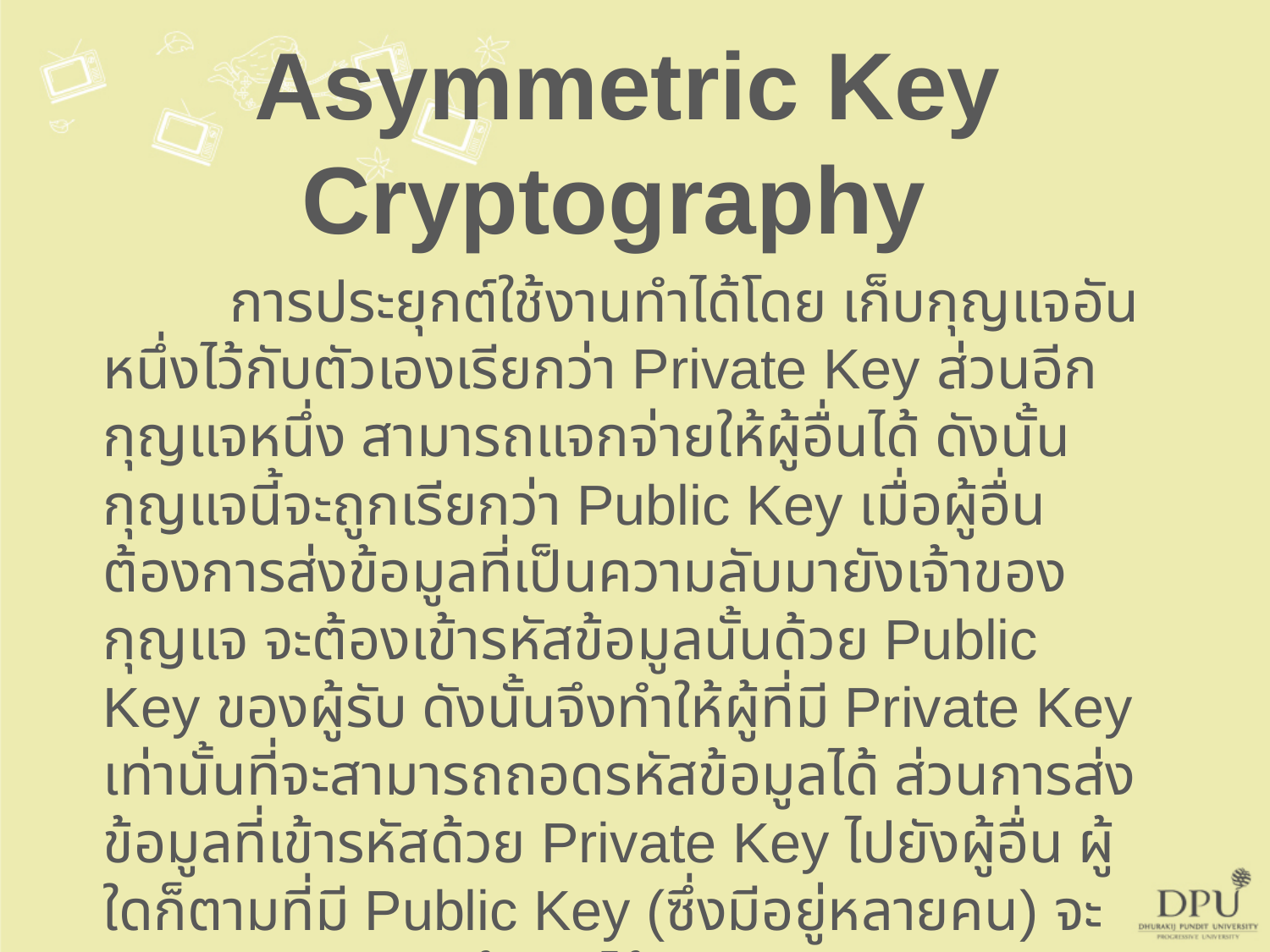

Asymmetric Key Cryptography
	การประยุกต์ใช้งานทำได้โดย เก็บกุญแจอันหนึ่งไว้กับตัวเองเรียกว่า Private Key ส่วนอีกกุญแจหนึ่ง สามารถแจกจ่ายให้ผู้อื่นได้ ดังนั้นกุญแจนี้จะถูกเรียกว่า Public Key เมื่อผู้อื่นต้องการส่งข้อมูลที่เป็นความลับมายังเจ้าของกุญแจ จะต้องเข้ารหัสข้อมูลนั้นด้วย Public Key ของผู้รับ ดังนั้นจึงทำให้ผู้ที่มี Private Key เท่านั้นที่จะสามารถถอดรหัสข้อมูลได้ ส่วนการส่งข้อมูลที่เข้ารหัสด้วย Private Key ไปยังผู้อื่น ผู้ใดก็ตามที่มี Public Key (ซึ่งมีอยู่หลายคน) จะสามารถถอดรหัสข้อมูลได้